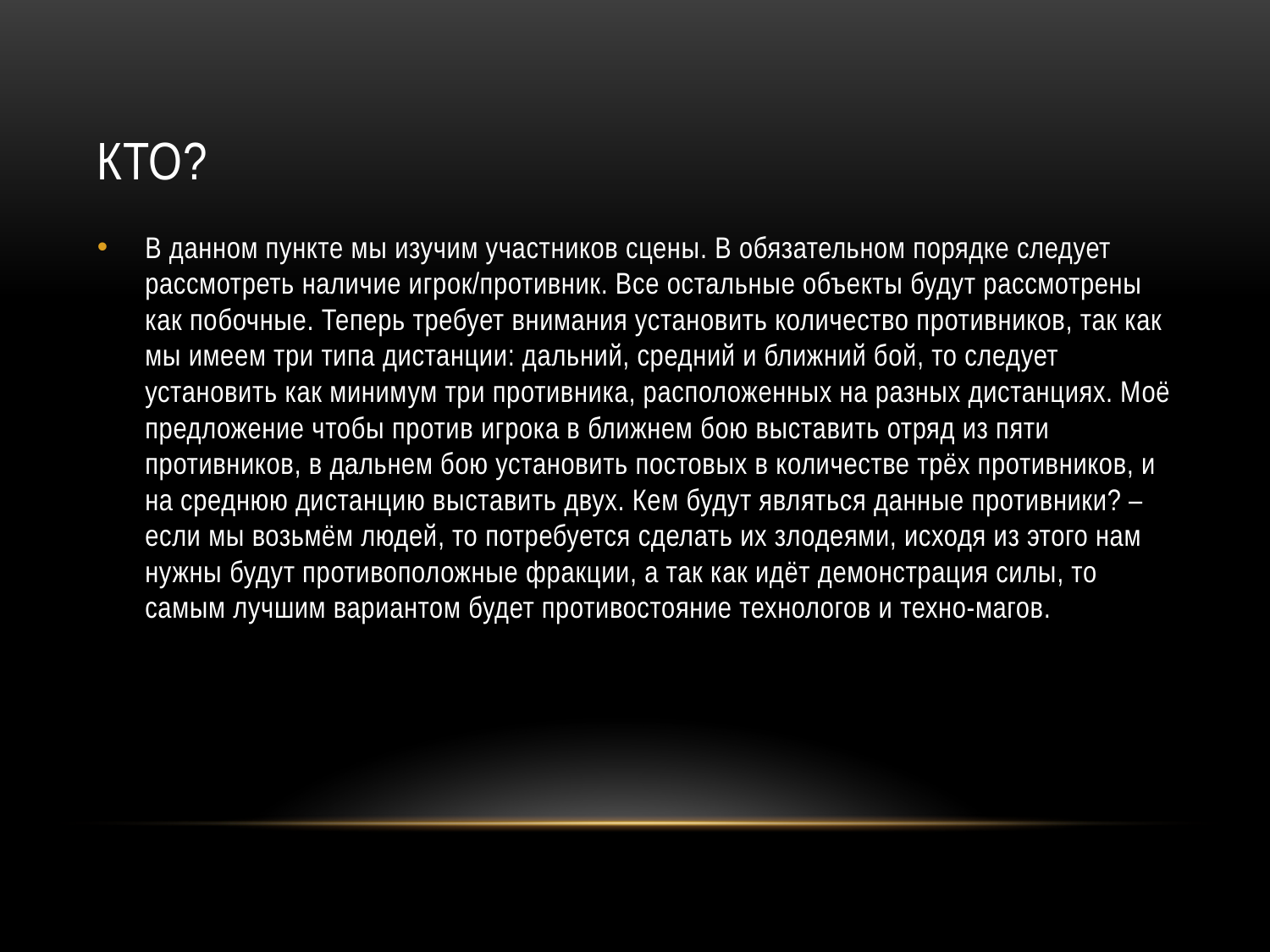

# Кто?
В данном пункте мы изучим участников сцены. В обязательном порядке следует рассмотреть наличие игрок/противник. Все остальные объекты будут рассмотрены как побочные. Теперь требует внимания установить количество противников, так как мы имеем три типа дистанции: дальний, средний и ближний бой, то следует установить как минимум три противника, расположенных на разных дистанциях. Моё предложение чтобы против игрока в ближнем бою выставить отряд из пяти противников, в дальнем бою установить постовых в количестве трёх противников, и на среднюю дистанцию выставить двух. Кем будут являться данные противники? – если мы возьмём людей, то потребуется сделать их злодеями, исходя из этого нам нужны будут противоположные фракции, а так как идёт демонстрация силы, то самым лучшим вариантом будет противостояние технологов и техно-магов.